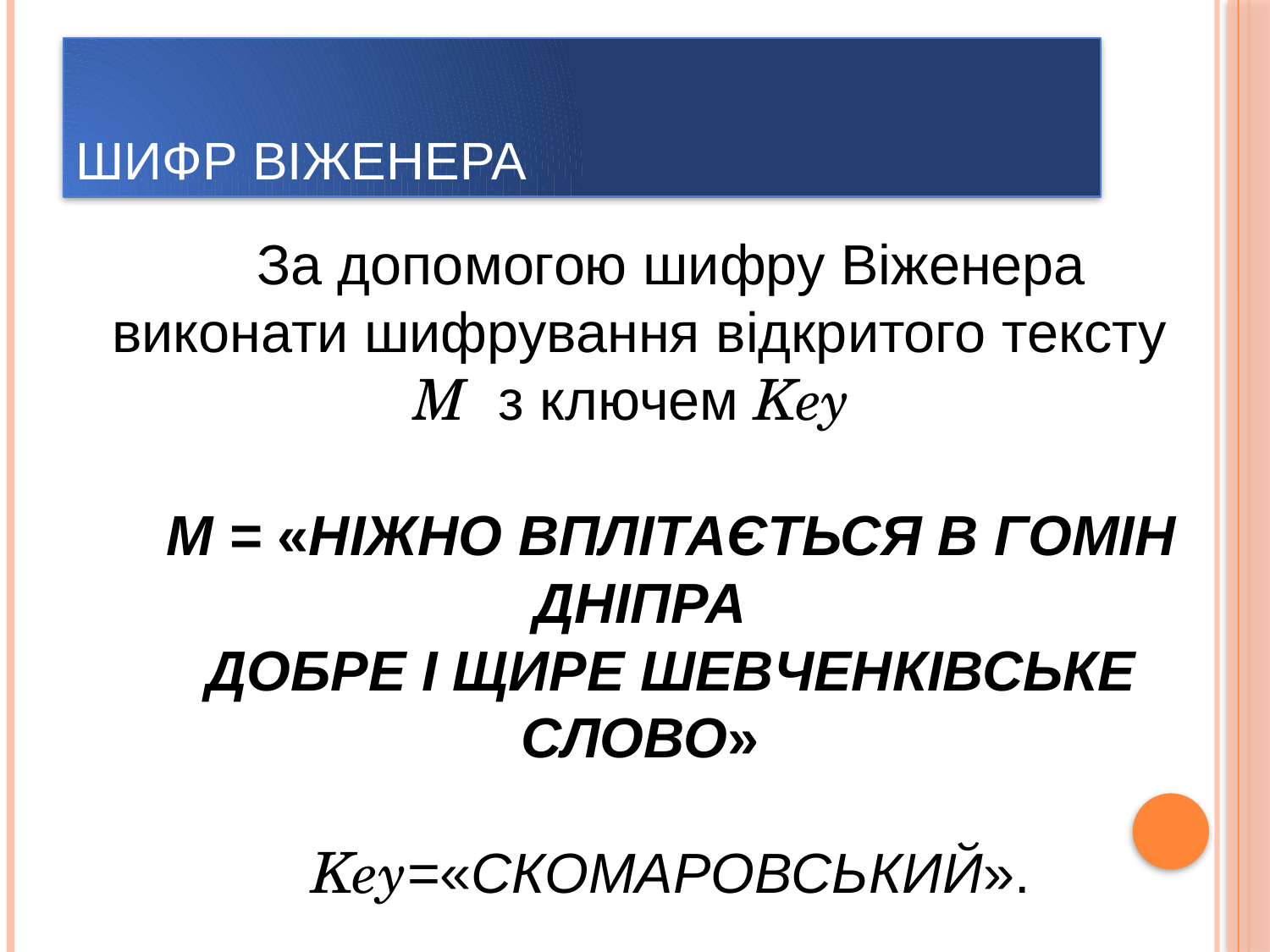

# Шифр Віженера
За допомогою шифру Віженера виконати шифрування відкритого тексту M  з ключем Key

М = «НІЖНО ВПЛІТАЄТЬСЯ В ГОМІН ДНІПРА
ДОБРЕ І ЩИРЕ ШЕВЧЕНКІВСЬКЕ СЛОВО»

Key=«СКОМАРОВСЬКИЙ».